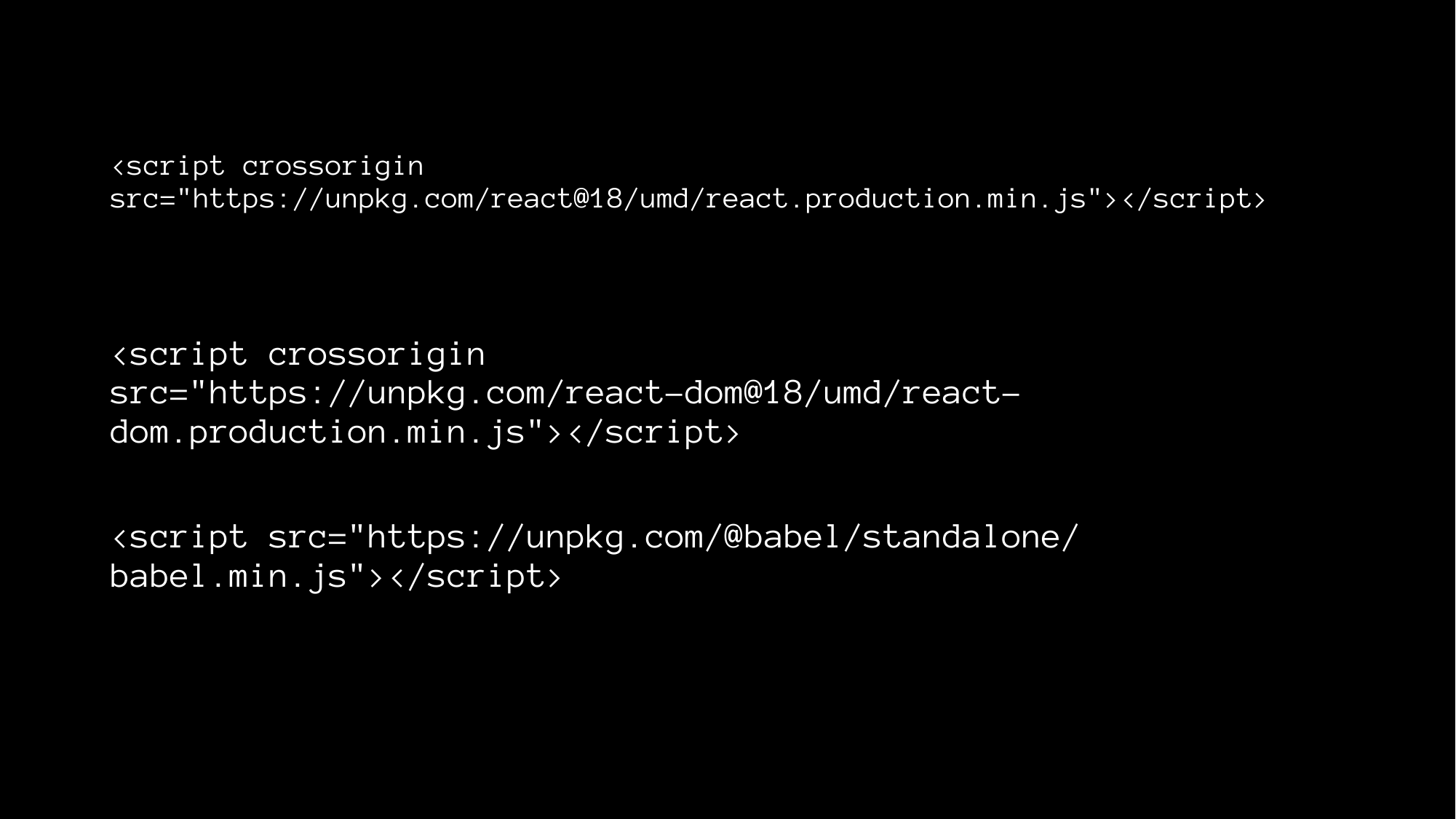

<script crossorigin src="https://unpkg.com/react@18/umd/react.production.min.js"></script>
<script crossorigin src="https://unpkg.com/react-dom@18/umd/react-dom.production.min.js"></script>
<script src="https://unpkg.com/@babel/standalone/ babel.min.js"></script>